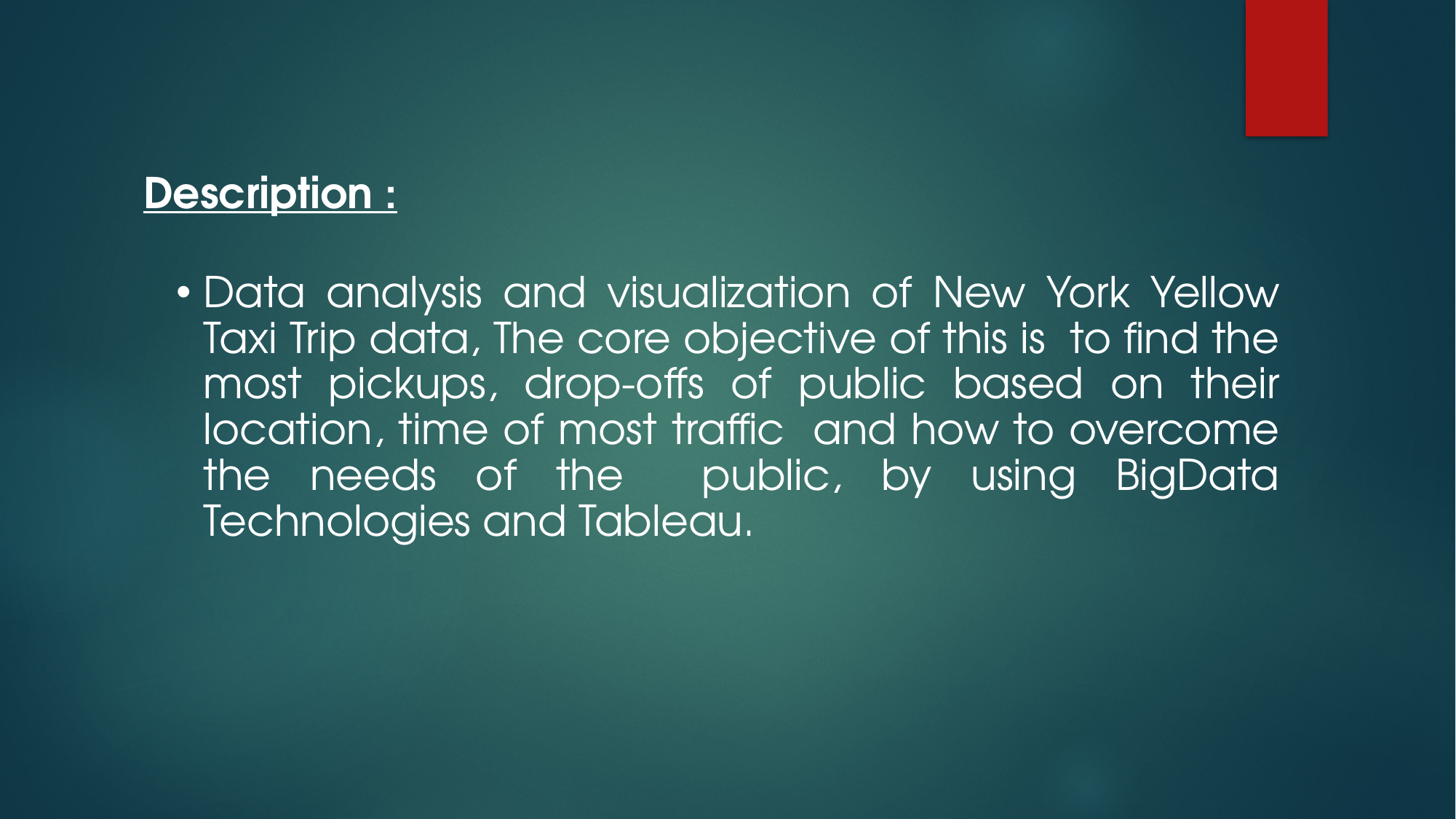

Description :
Data analysis and visualization of New York Yellow Taxi Trip data, The core objective of this is  to find the most pickups, drop-offs of public based on their location, time of most traffic  and how to overcome the needs of the  public, by using BigData Technologies and Tableau.